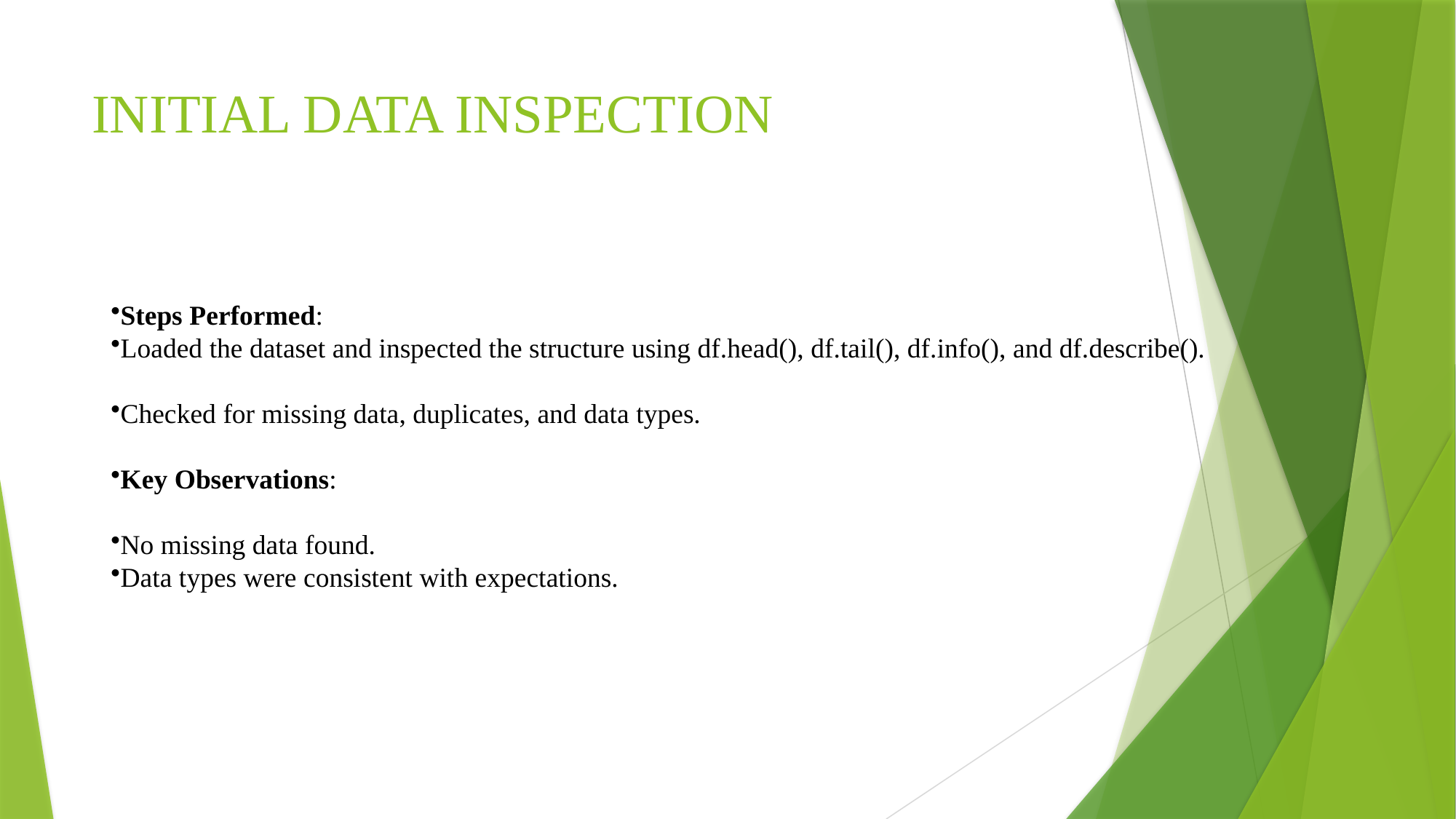

# INITIAL DATA INSPECTION
Steps Performed:
Loaded the dataset and inspected the structure using df.head(), df.tail(), df.info(), and df.describe().

Checked for missing data, duplicates, and data types.

Key Observations:

No missing data found.
Data types were consistent with expectations.